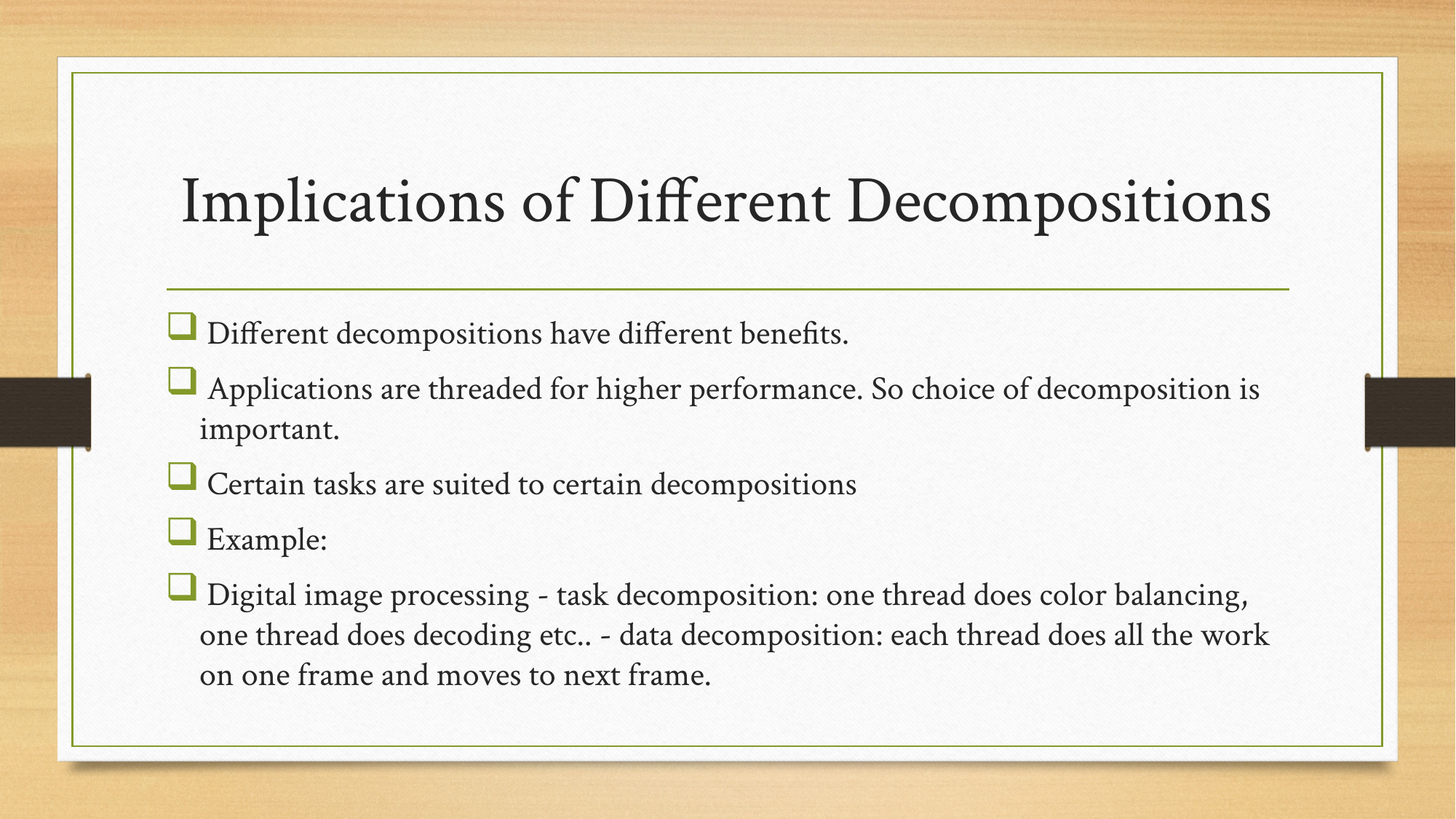

# Implications of Different Decompositions
 Different decompositions have different benefits.
 Applications are threaded for higher performance. So choice of decomposition is important.
 Certain tasks are suited to certain decompositions
 Example:
 Digital image processing - task decomposition: one thread does color balancing, one thread does decoding etc.. - data decomposition: each thread does all the work on one frame and moves to next frame.